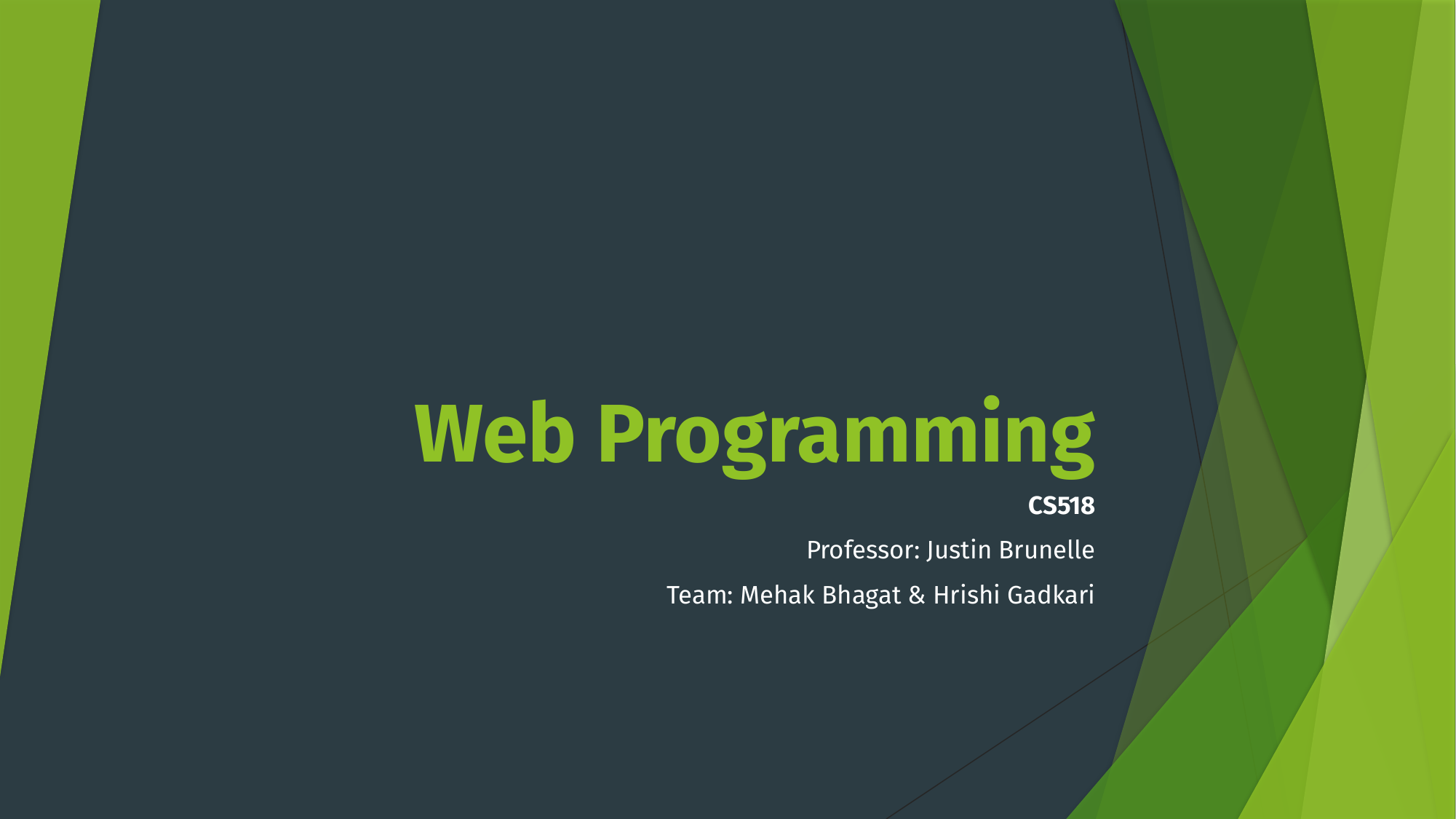

# Web Programming
CS518
Professor: Justin Brunelle
Team: Mehak Bhagat & Hrishi Gadkari